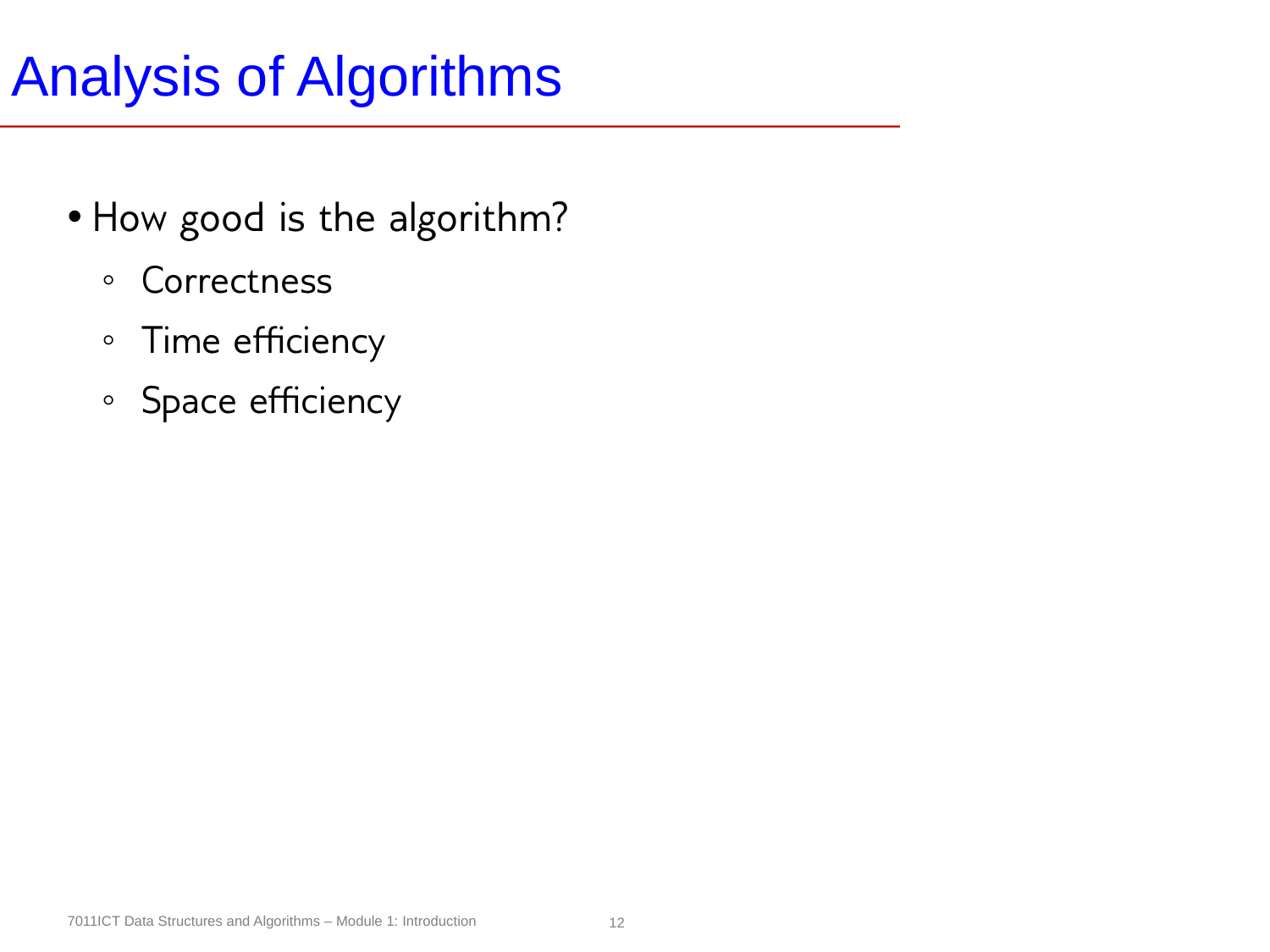

# Analysis of Algorithms
How good is the algorithm?
Correctness
Time efficiency
Space efficiency